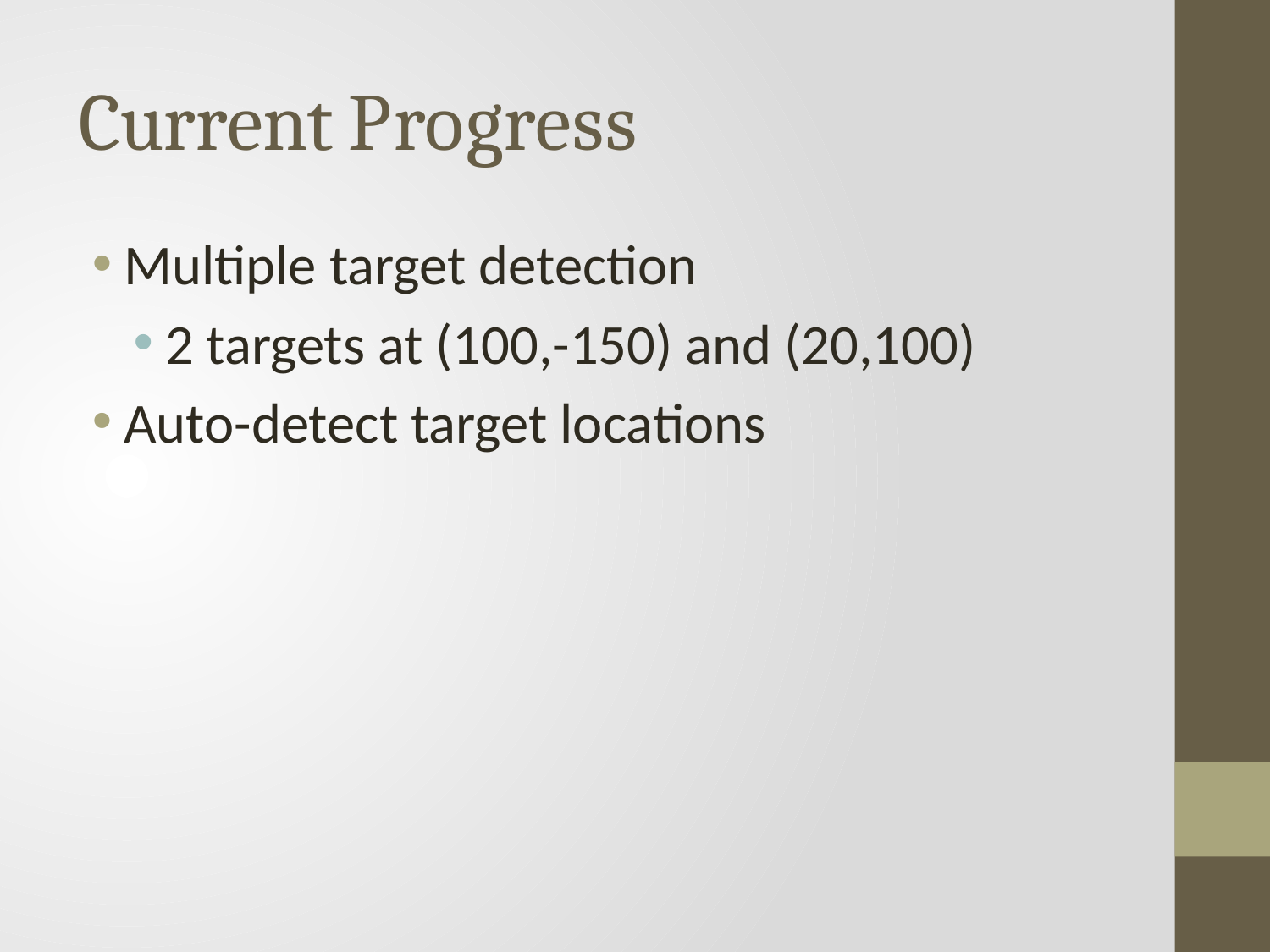

# Current Progress
Multiple target detection
2 targets at (100,-150) and (20,100)
Auto-detect target locations